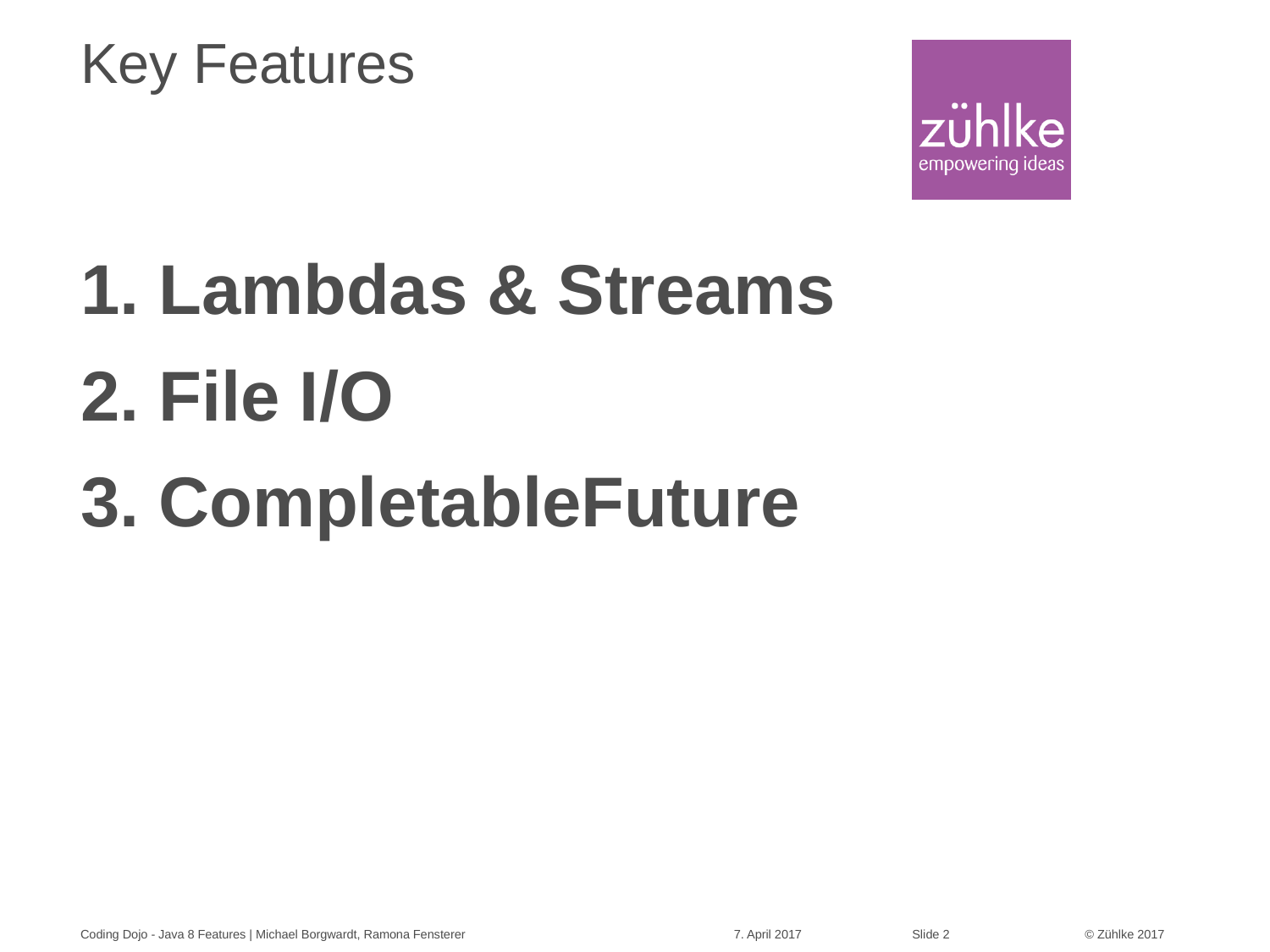

# Key Features

1. Lambdas & Streams
2. File I/O
3. CompletableFuture